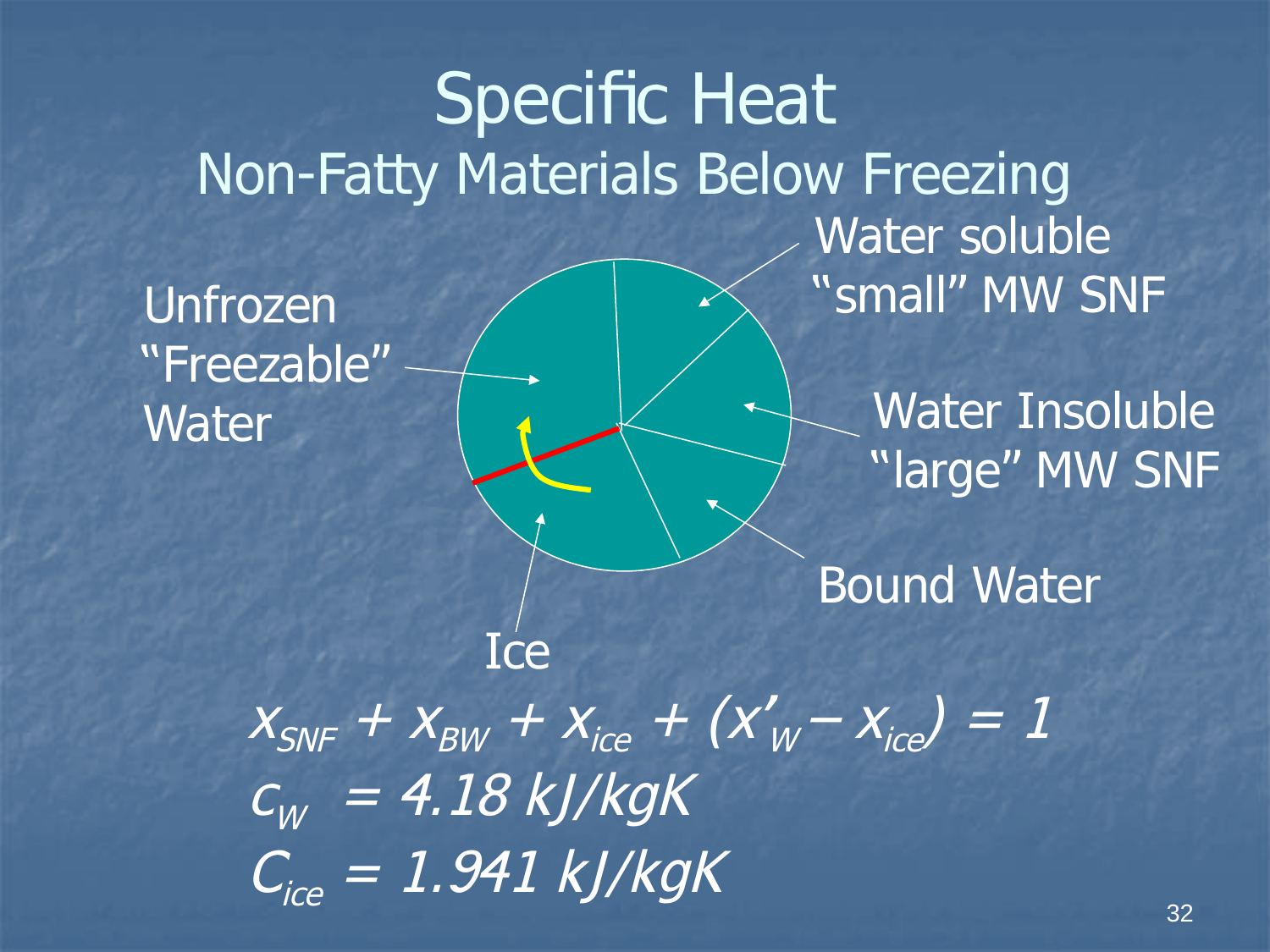

# Specific Heat Non-Fatty Materials Below Freezing
Water soluble
“small” MW SNF

Unfrozen
“Freezable”
Water

Water Insoluble
“large” MW SNF

Bound Water
Ice
xSNF + xBW + xice + (x’W – xice) = 1
cW  = 4.18 kJ/kgK
Cice = 1.941 kJ/kgK
32